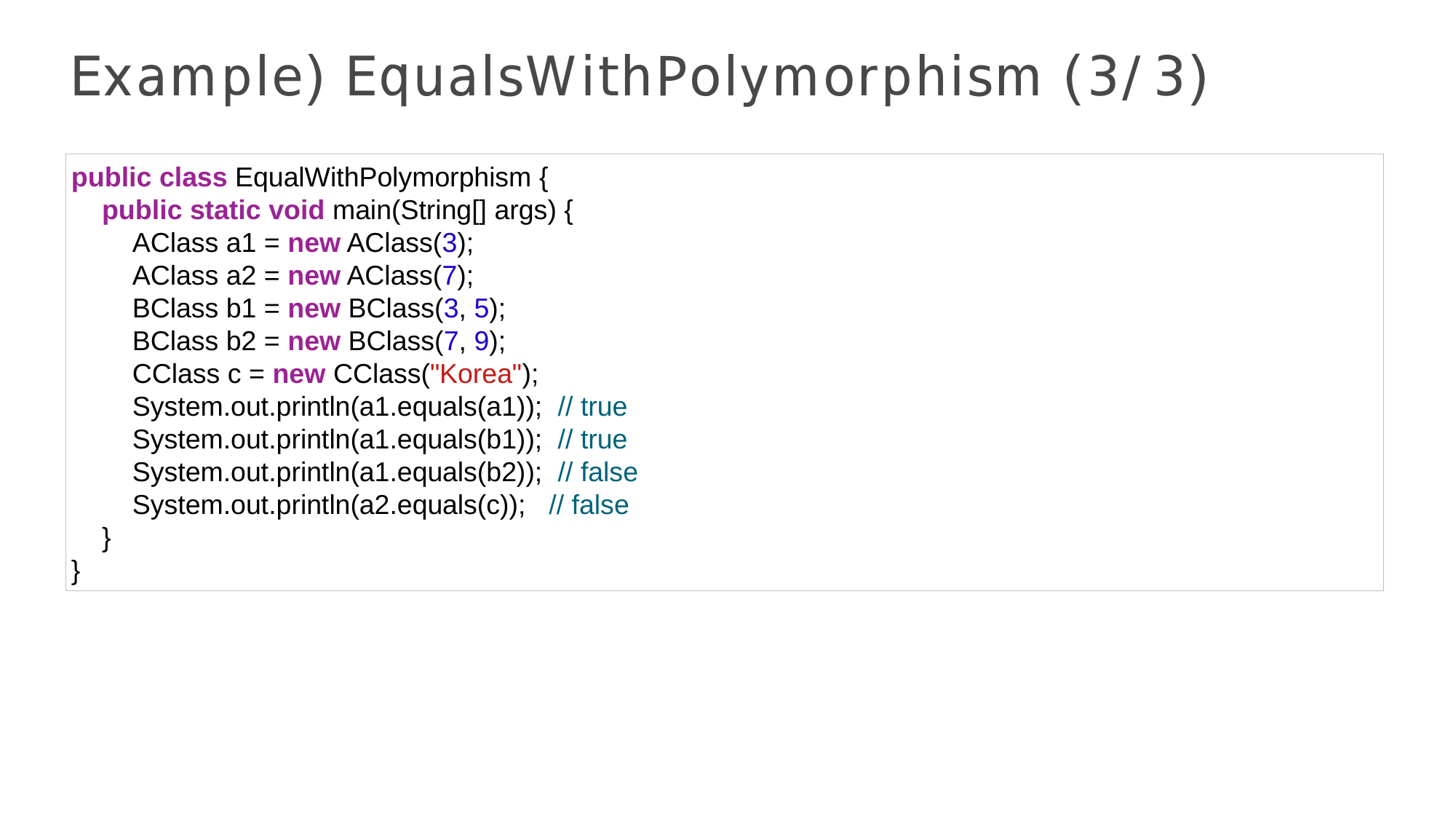

# Example) EqualsWithPolymorphism (3/3)
public class EqualWithPolymorphism {
    public static void main(String[] args) {
        AClass a1 = new AClass(3);
        AClass a2 = new AClass(7);
        BClass b1 = new BClass(3, 5);
        BClass b2 = new BClass(7, 9);
        CClass c = new CClass("Korea");
        System.out.println(a1.equals(a1));  // true
        System.out.println(a1.equals(b1));  // true
        System.out.println(a1.equals(b2));  // false
        System.out.println(a2.equals(c));   // false
    }
}
12